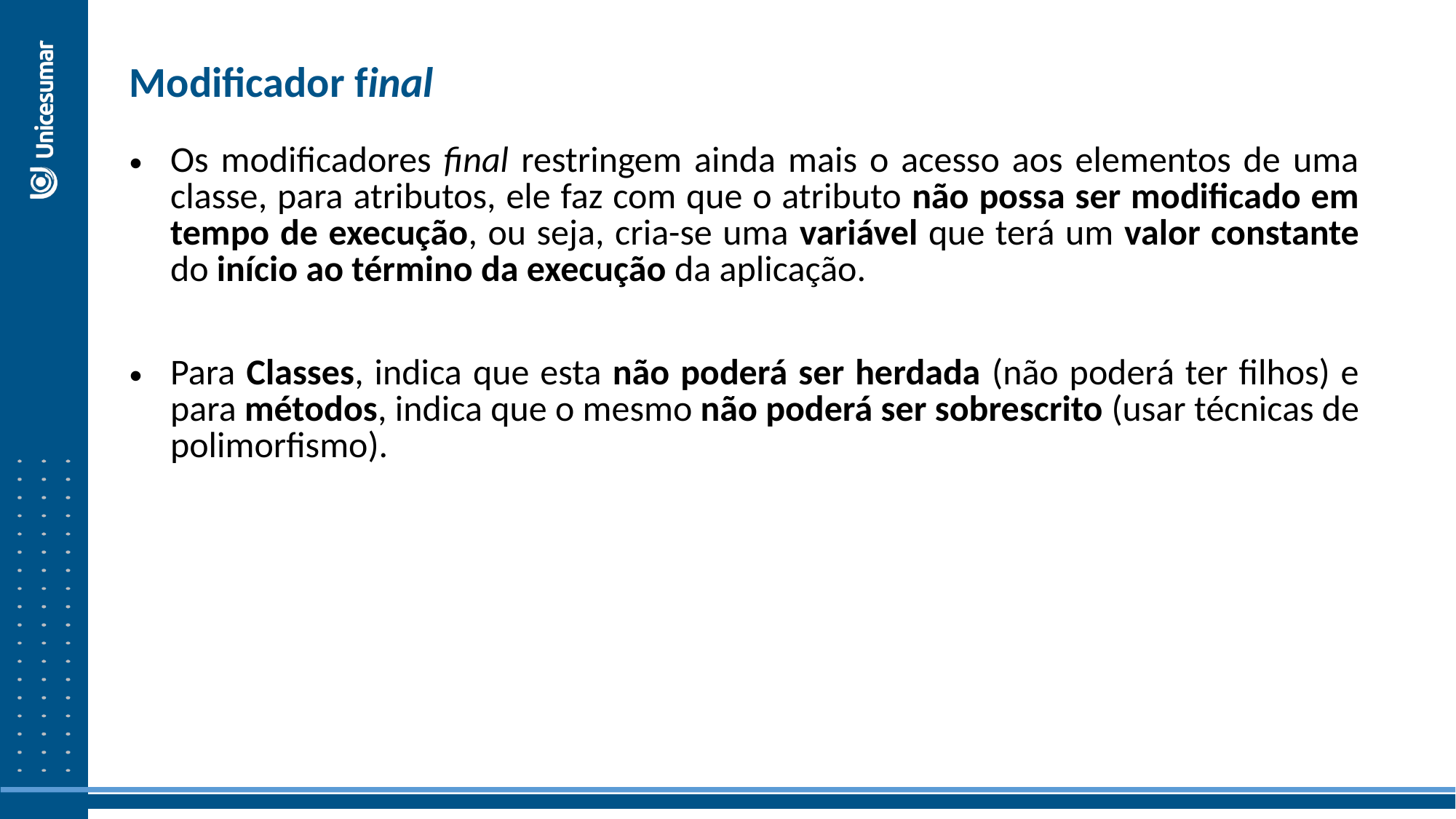

Modificador final
Os modificadores final restringem ainda mais o acesso aos elementos de uma classe, para atributos, ele faz com que o atributo não possa ser modificado em tempo de execução, ou seja, cria-se uma variável que terá um valor constante do início ao término da execução da aplicação.

Para Classes, indica que esta não poderá ser herdada (não poderá ter filhos) e para métodos, indica que o mesmo não poderá ser sobrescrito (usar técnicas de polimorfismo).